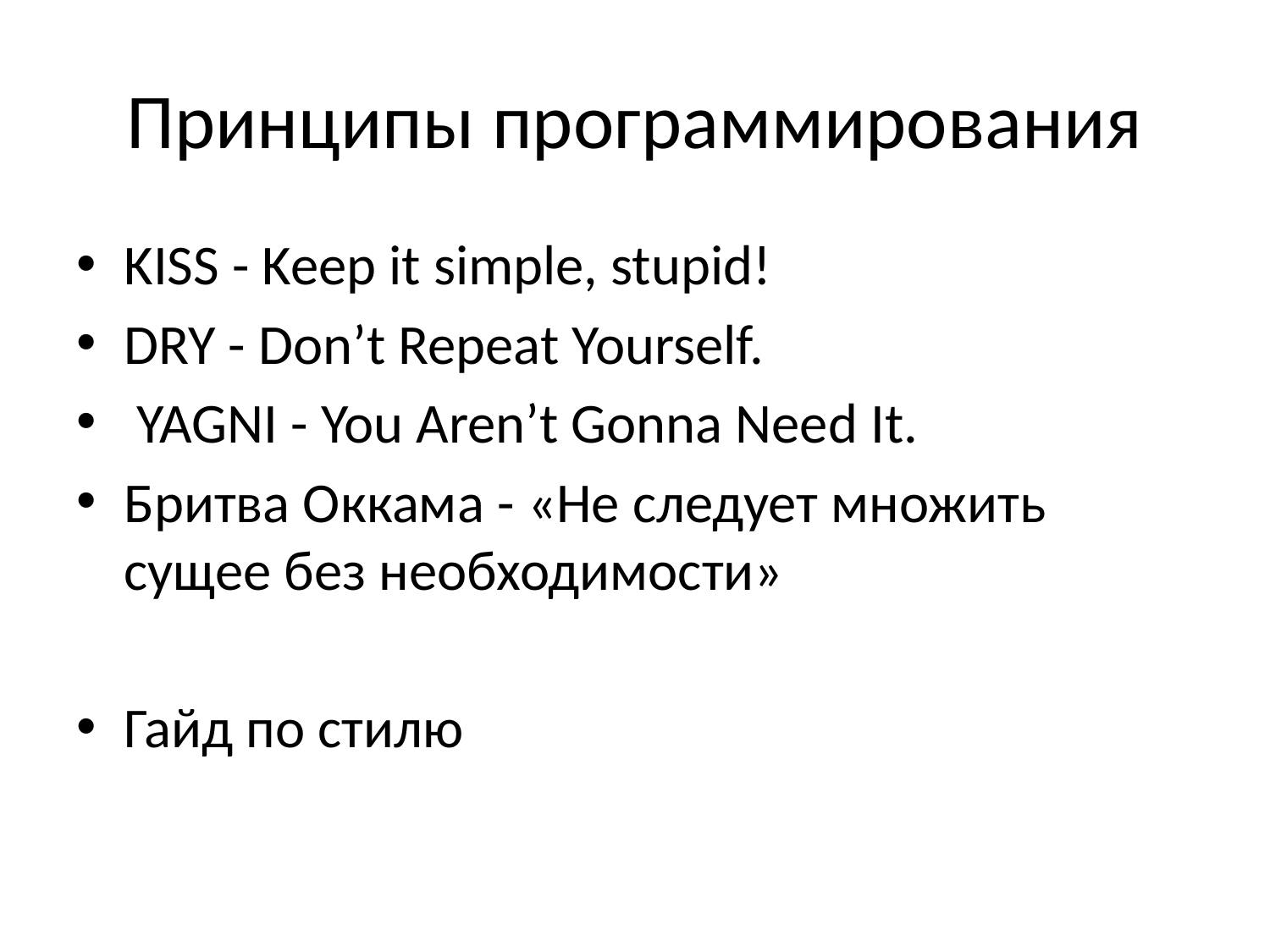

# Принципы программирования
KISS - Keep it simple, stupid!
DRY - Don’t Repeat Yourself.
 YAGNI - You Aren’t Gonna Need It.
Бритва Оккама - «Не следует множить сущее без необходимости»

Гайд по стилю